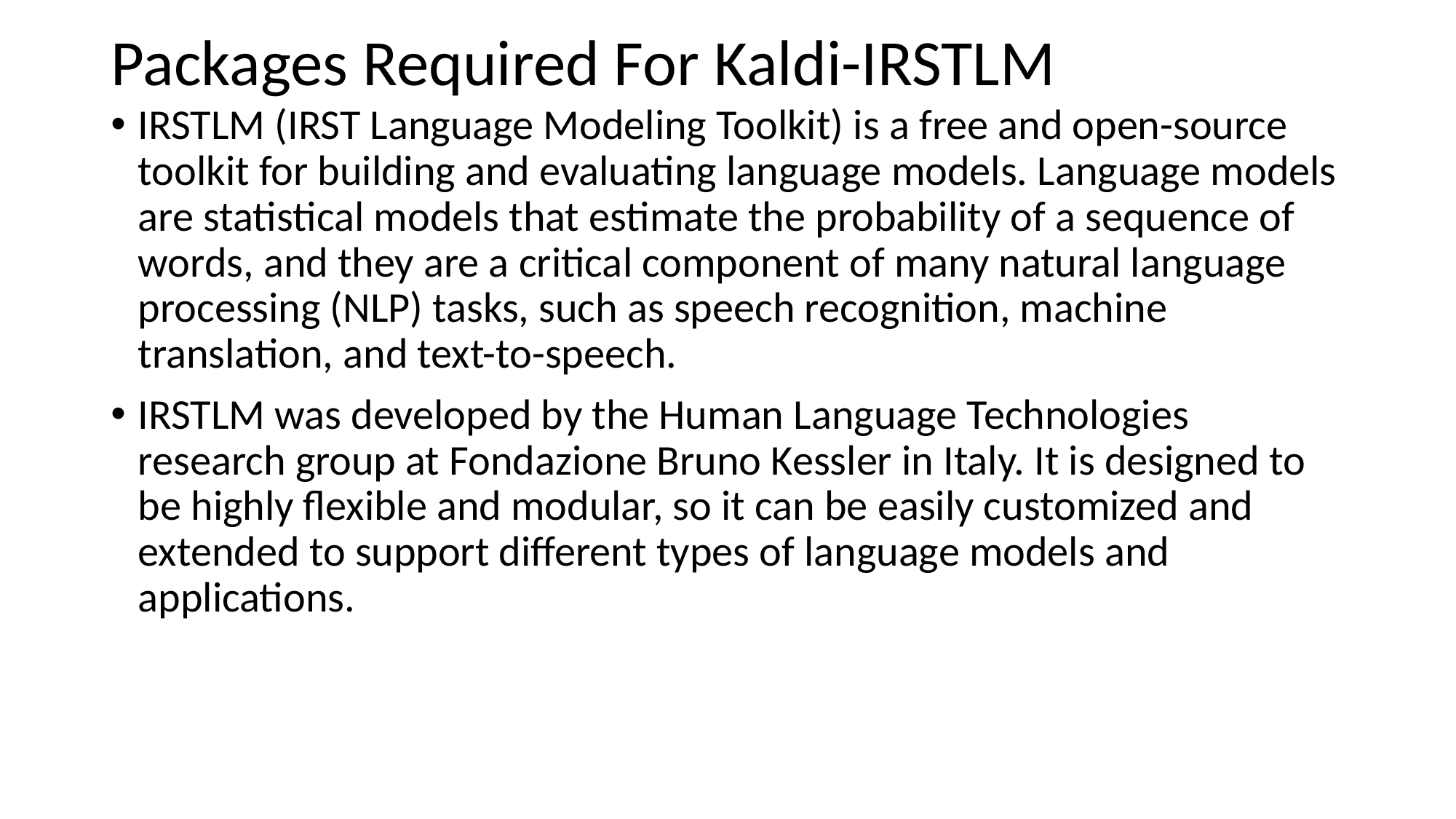

# Packages Required For Kaldi-IRSTLM
IRSTLM (IRST Language Modeling Toolkit) is a free and open-source toolkit for building and evaluating language models. Language models are statistical models that estimate the probability of a sequence of words, and they are a critical component of many natural language processing (NLP) tasks, such as speech recognition, machine translation, and text-to-speech.
IRSTLM was developed by the Human Language Technologies research group at Fondazione Bruno Kessler in Italy. It is designed to be highly flexible and modular, so it can be easily customized and extended to support different types of language models and applications.